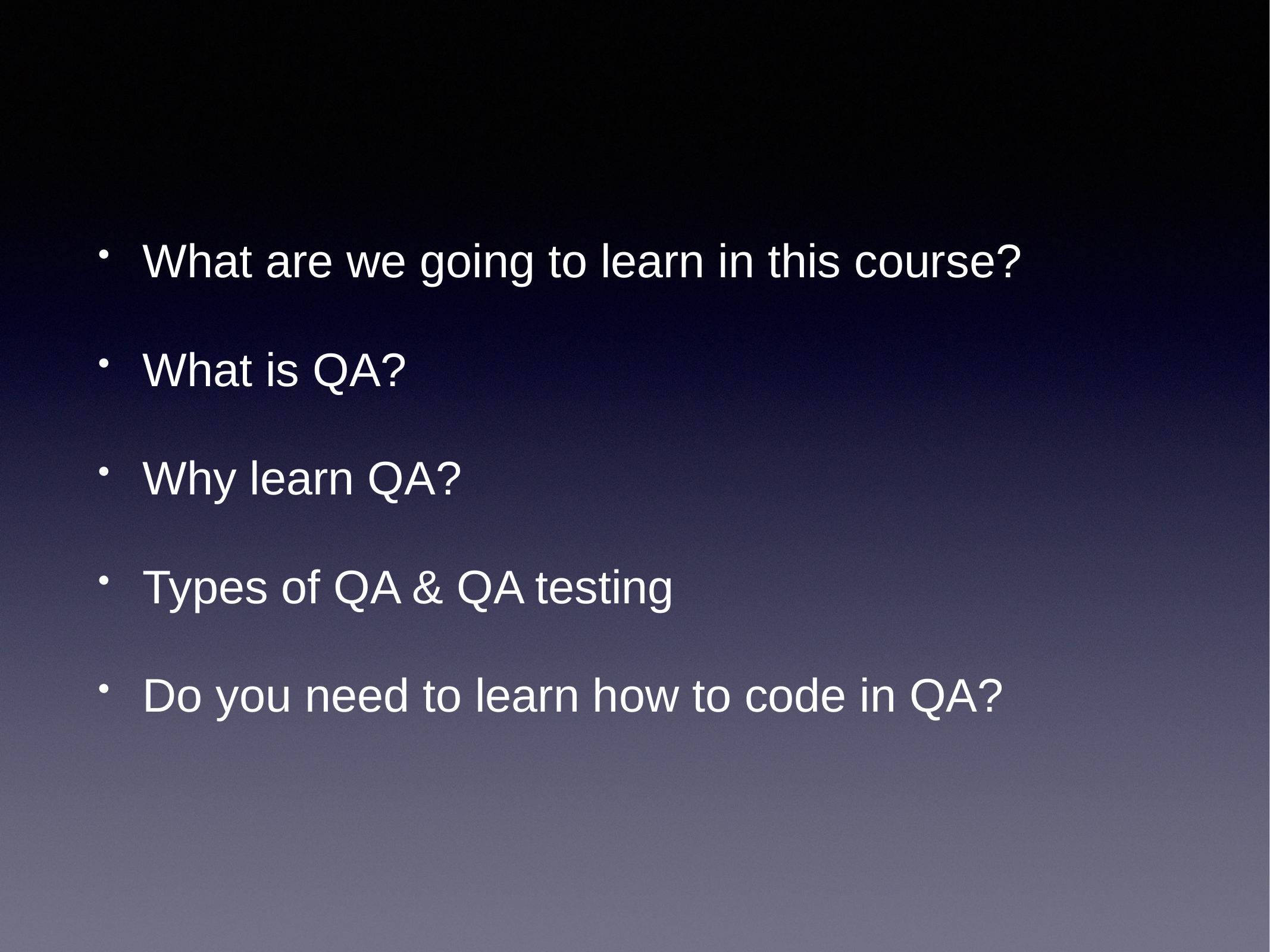

What are we going to learn in this course?
What is QA?
Why learn QA?
Types of QA & QA testing
Do you need to learn how to code in QA?